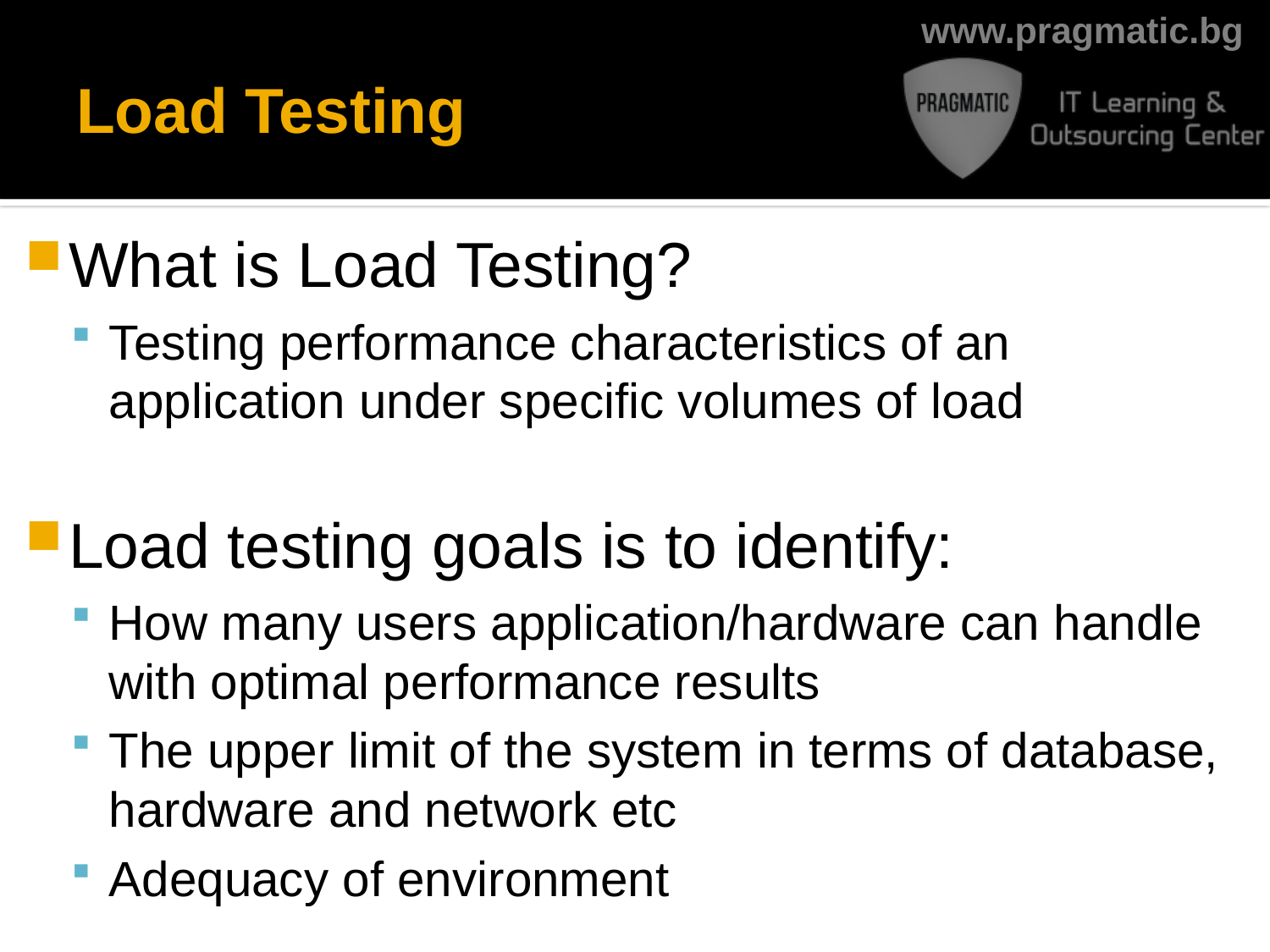

# Load Testing
What is Load Testing?
Testing performance characteristics of an application under specific volumes of load

Load testing goals is to identify:
How many users application/hardware can handle with optimal performance results
The upper limit of the system in terms of database, hardware and network etc
Adequacy of environment